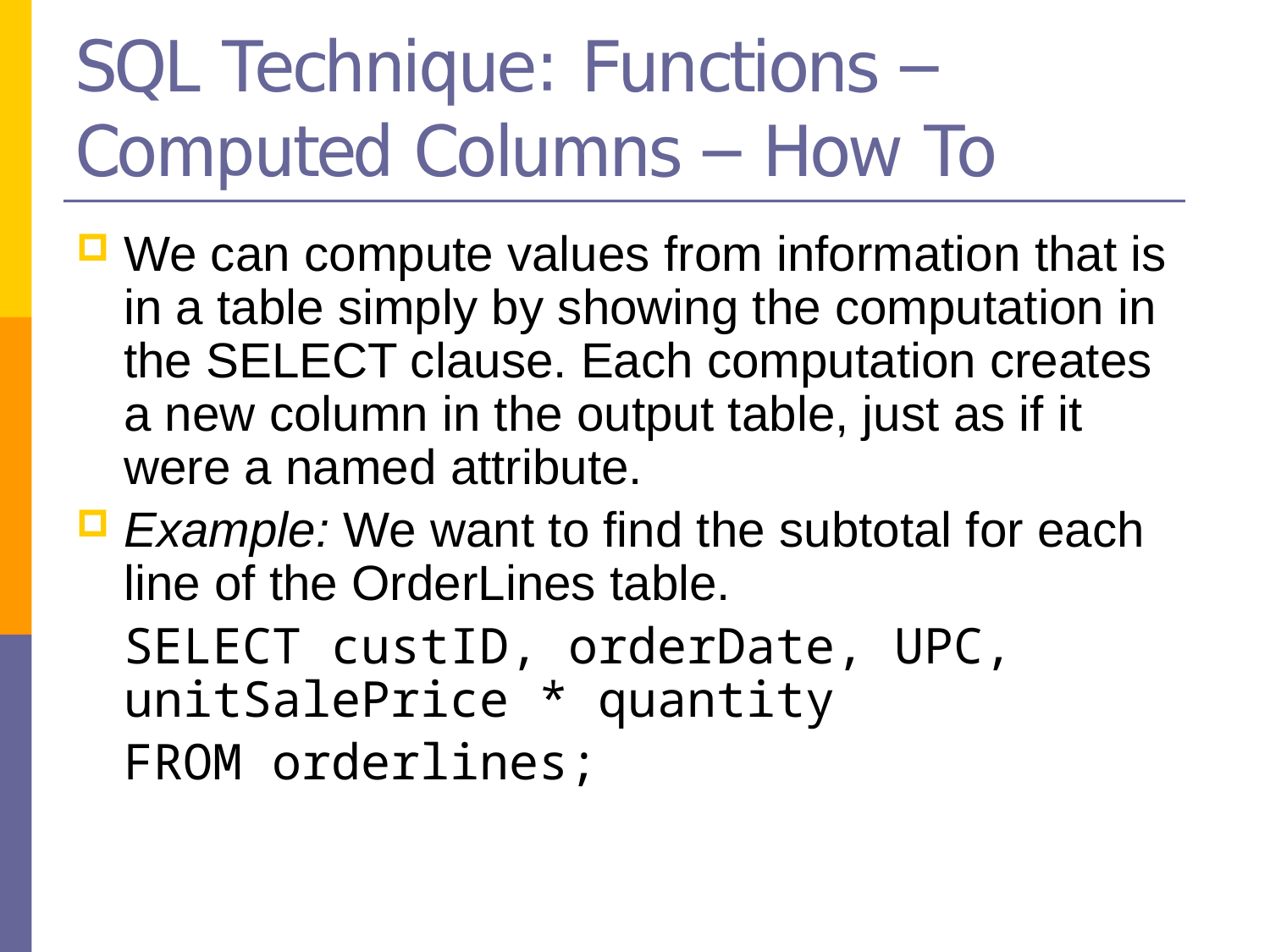

# SQL Technique: Functions – Computed Columns – How To
We can compute values from information that is in a table simply by showing the computation in the SELECT clause. Each computation creates a new column in the output table, just as if it were a named attribute.
Example: We want to find the subtotal for each line of the OrderLines table.
	SELECT custID, orderDate, UPC, unitSalePrice * quantity
	FROM orderlines;